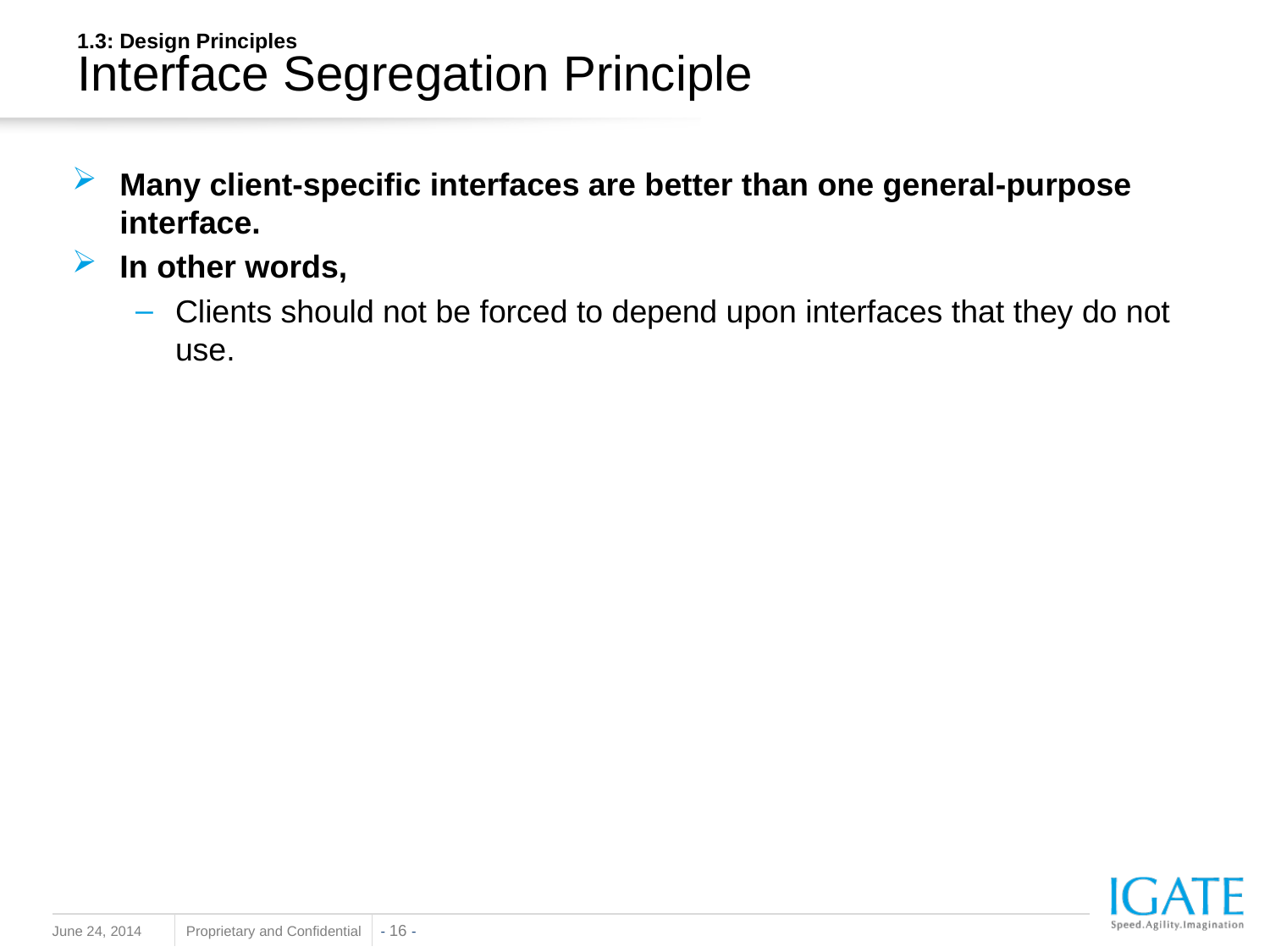

1.3: Design Principles
Interface Segregation Principle
Many client-specific interfaces are better than one general-purpose interface.
In other words,
Clients should not be forced to depend upon interfaces that they do not use.